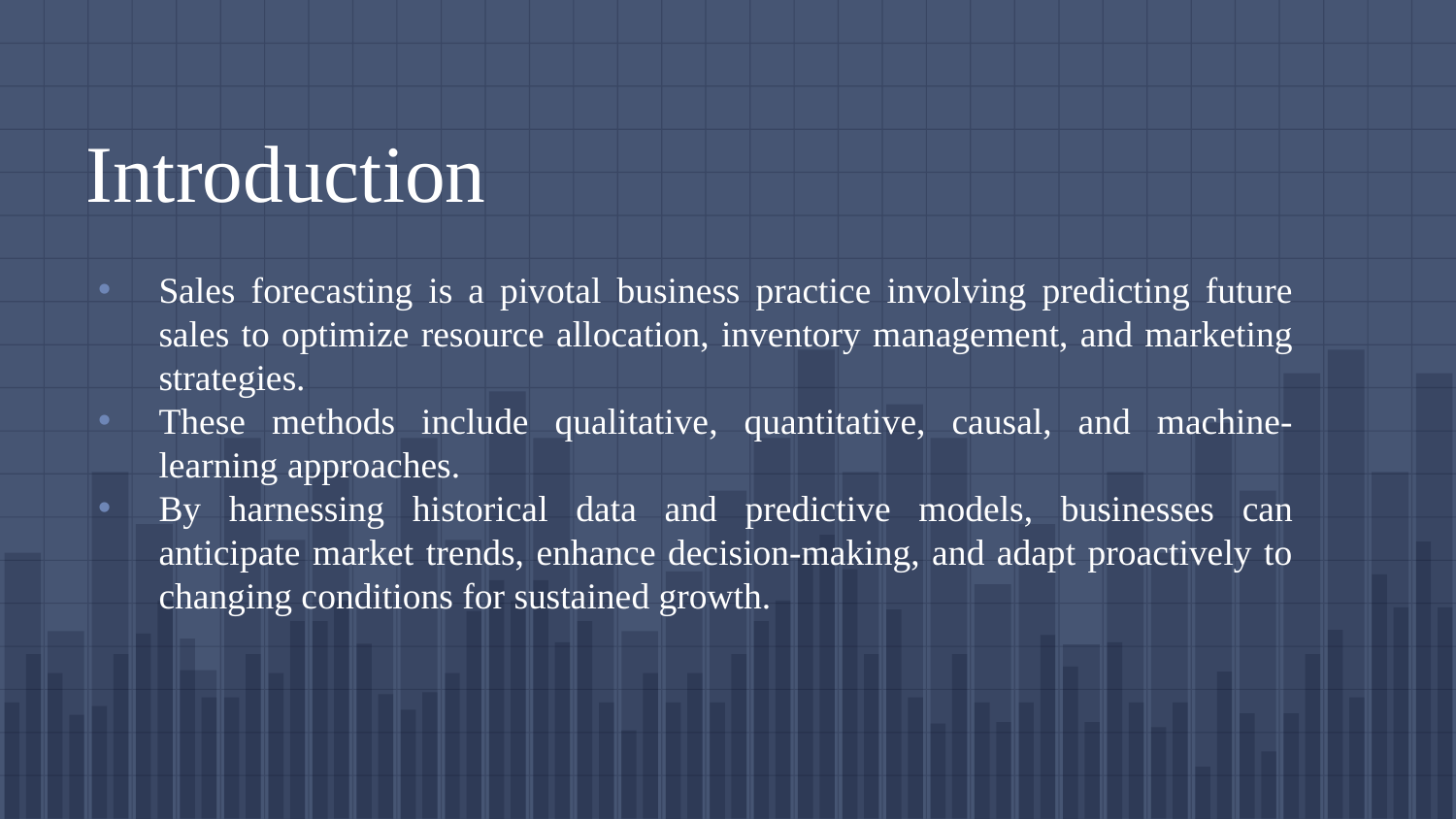

# Introduction
Sales forecasting is a pivotal business practice involving predicting future sales to optimize resource allocation, inventory management, and marketing strategies.
These methods include qualitative, quantitative, causal, and machine-learning approaches.
By harnessing historical data and predictive models, businesses can anticipate market trends, enhance decision-making, and adapt proactively to changing conditions for sustained growth.